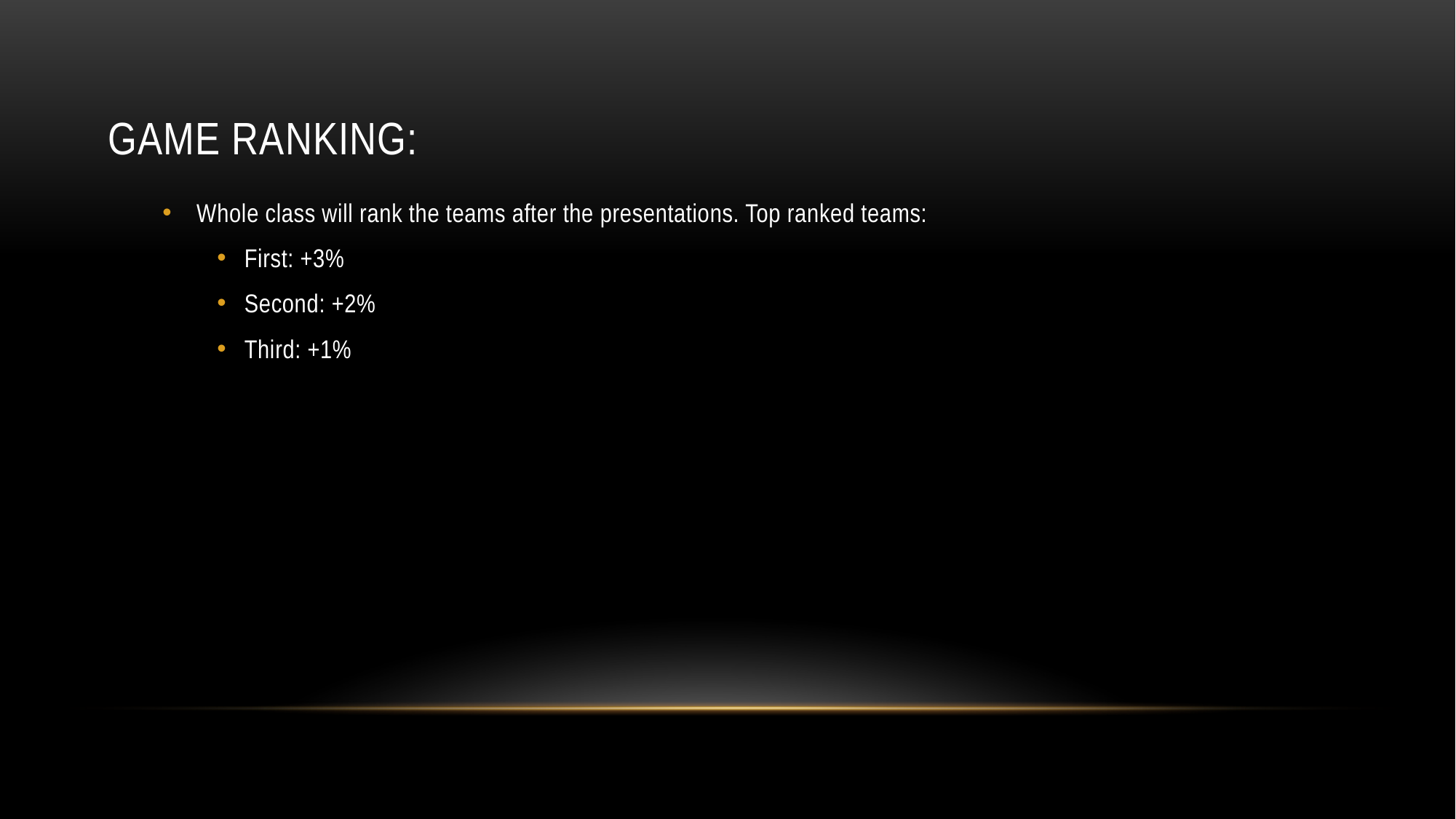

# Game Ranking:
Whole class will rank the teams after the presentations. Top ranked teams:
First: +3%
Second: +2%
Third: +1%